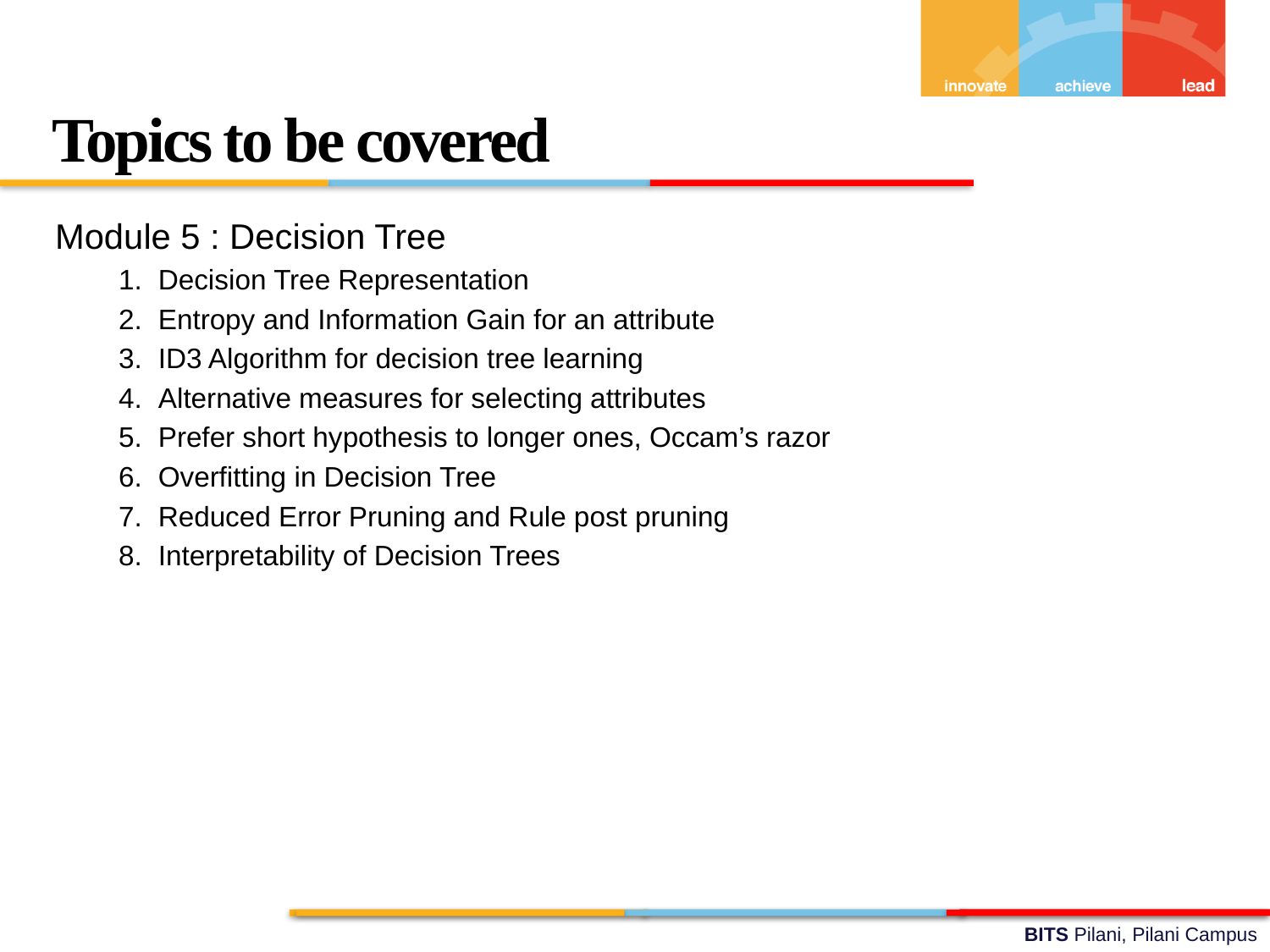

Topics to be covered
Module 5 : Decision Tree
Decision Tree Representation
Entropy and Information Gain for an attribute
ID3 Algorithm for decision tree learning
Alternative measures for selecting attributes
Prefer short hypothesis to longer ones, Occam’s razor
Overfitting in Decision Tree
Reduced Error Pruning and Rule post pruning
Interpretability of Decision Trees